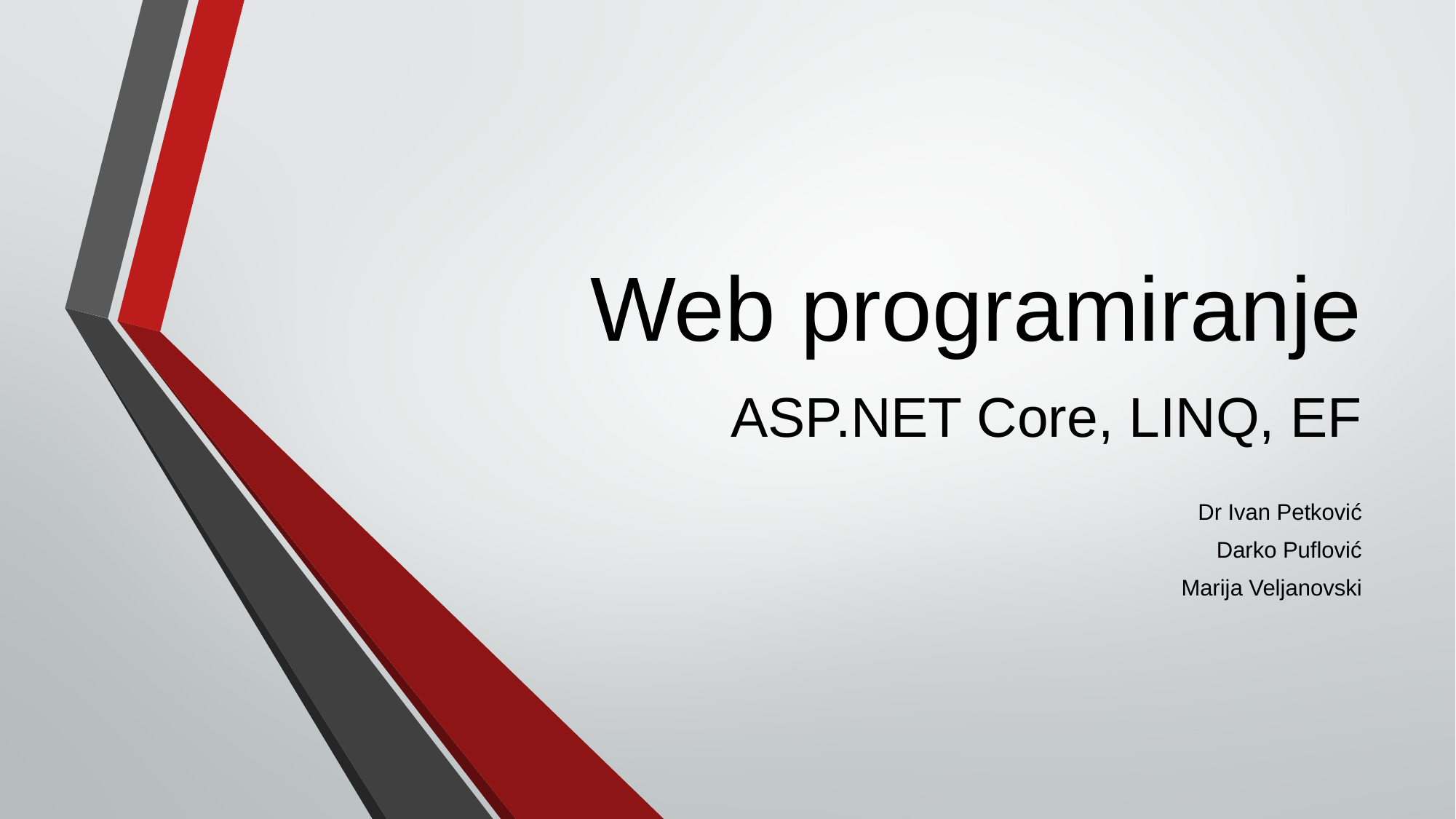

# Web programiranje
ASP.NET Core, LINQ, EF

Dr Ivan Petković
Darko Puflović
Marija Veljanovski